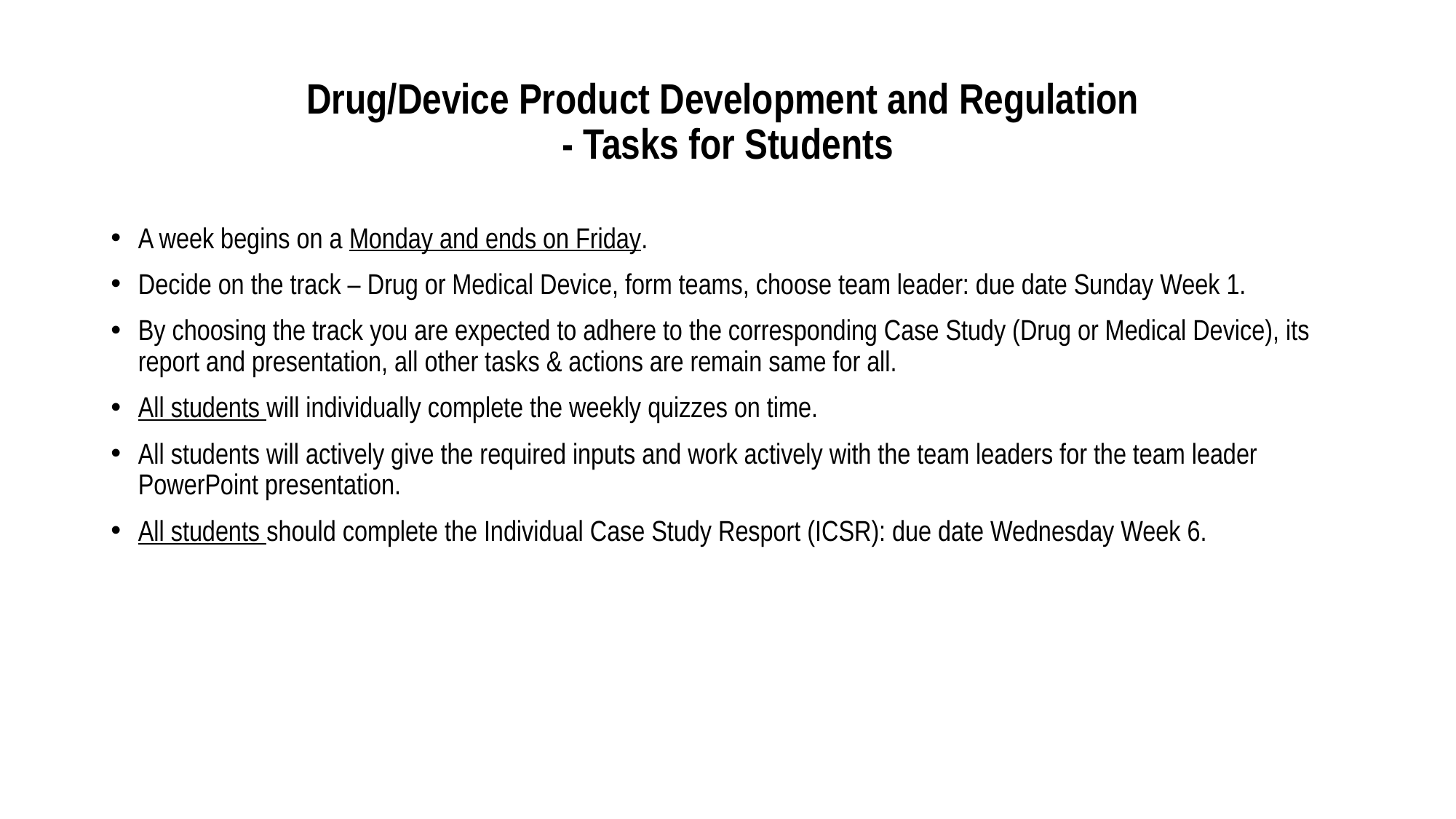

# Drug/Device Product Development and Regulation - Tasks for Students
A week begins on a Monday and ends on Friday.
Decide on the track – Drug or Medical Device, form teams, choose team leader: due date Sunday Week 1.
By choosing the track you are expected to adhere to the corresponding Case Study (Drug or Medical Device), its report and presentation, all other tasks & actions are remain same for all.
All students will individually complete the weekly quizzes on time.
All students will actively give the required inputs and work actively with the team leaders for the team leader PowerPoint presentation.
All students should complete the Individual Case Study Resport (ICSR): due date Wednesday Week 6.